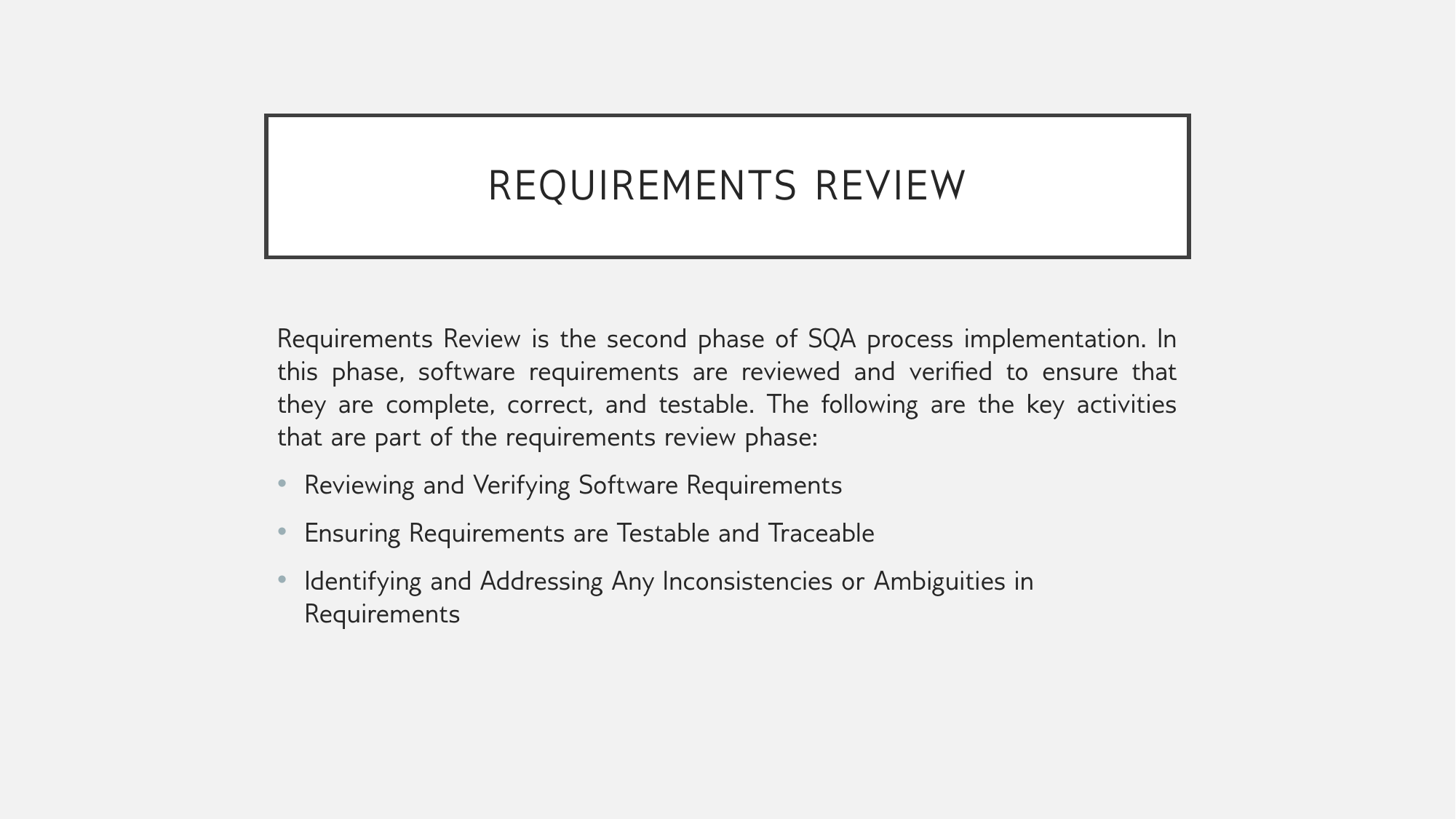

# Requirements Review
Requirements Review is the second phase of SQA process implementation. In this phase, software requirements are reviewed and verified to ensure that they are complete, correct, and testable. The following are the key activities that are part of the requirements review phase:
Reviewing and Verifying Software Requirements
Ensuring Requirements are Testable and Traceable
Identifying and Addressing Any Inconsistencies or Ambiguities in Requirements